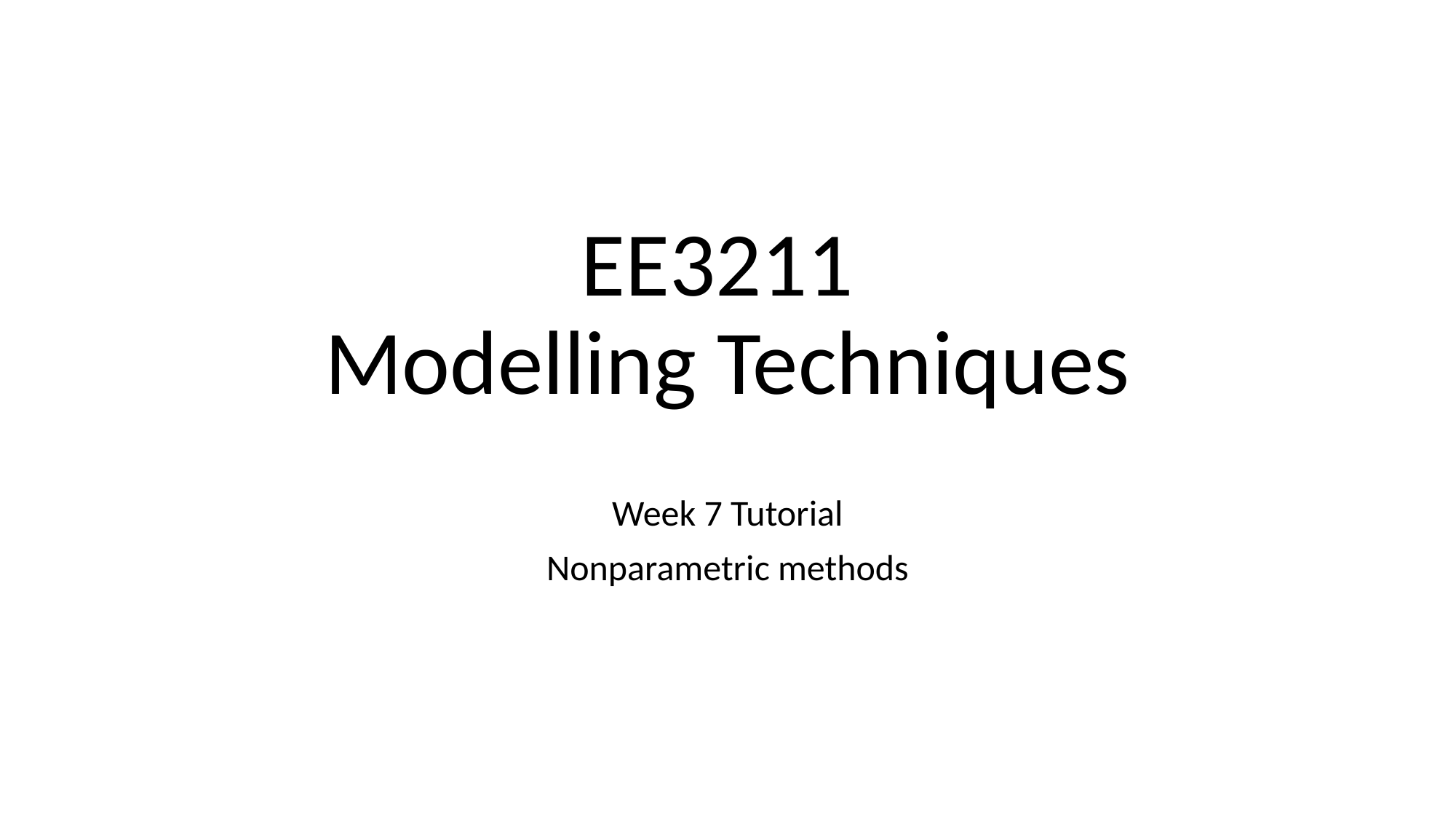

# EE3211 Modelling Techniques

Week 7 Tutorial
Nonparametric methods